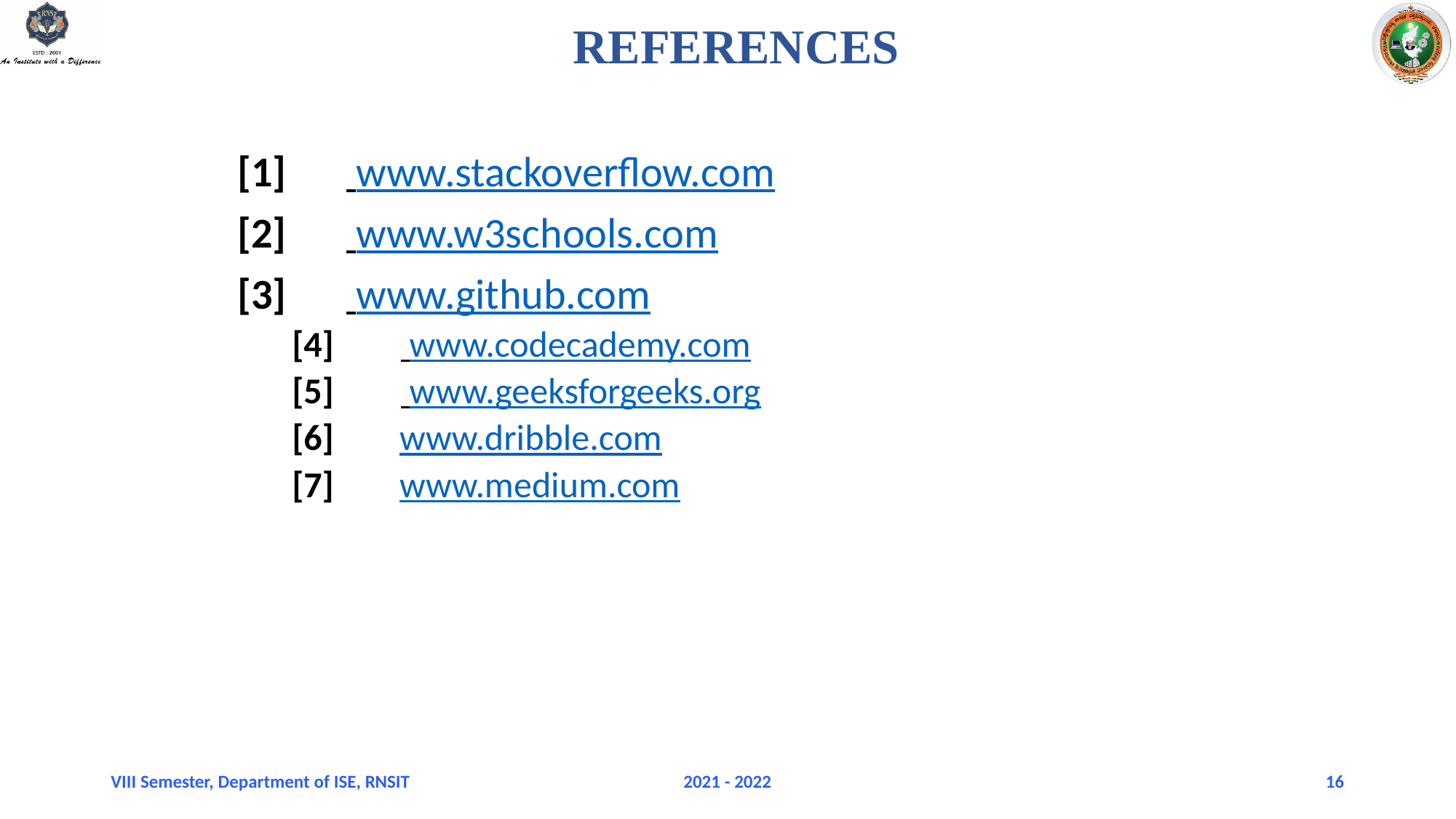

REFERENCES

	[1]	 www.stackoverflow.com
	[2]	 www.w3schools.com
	[3]	 www.github.com
	[4]	 www.codecademy.com
	[5]	 www.geeksforgeeks.org
	[6]        www.dribble.com
	[7]        www.medium.com

VIII Semester, Department of ISE, RNSIT
2021 - 2022
16